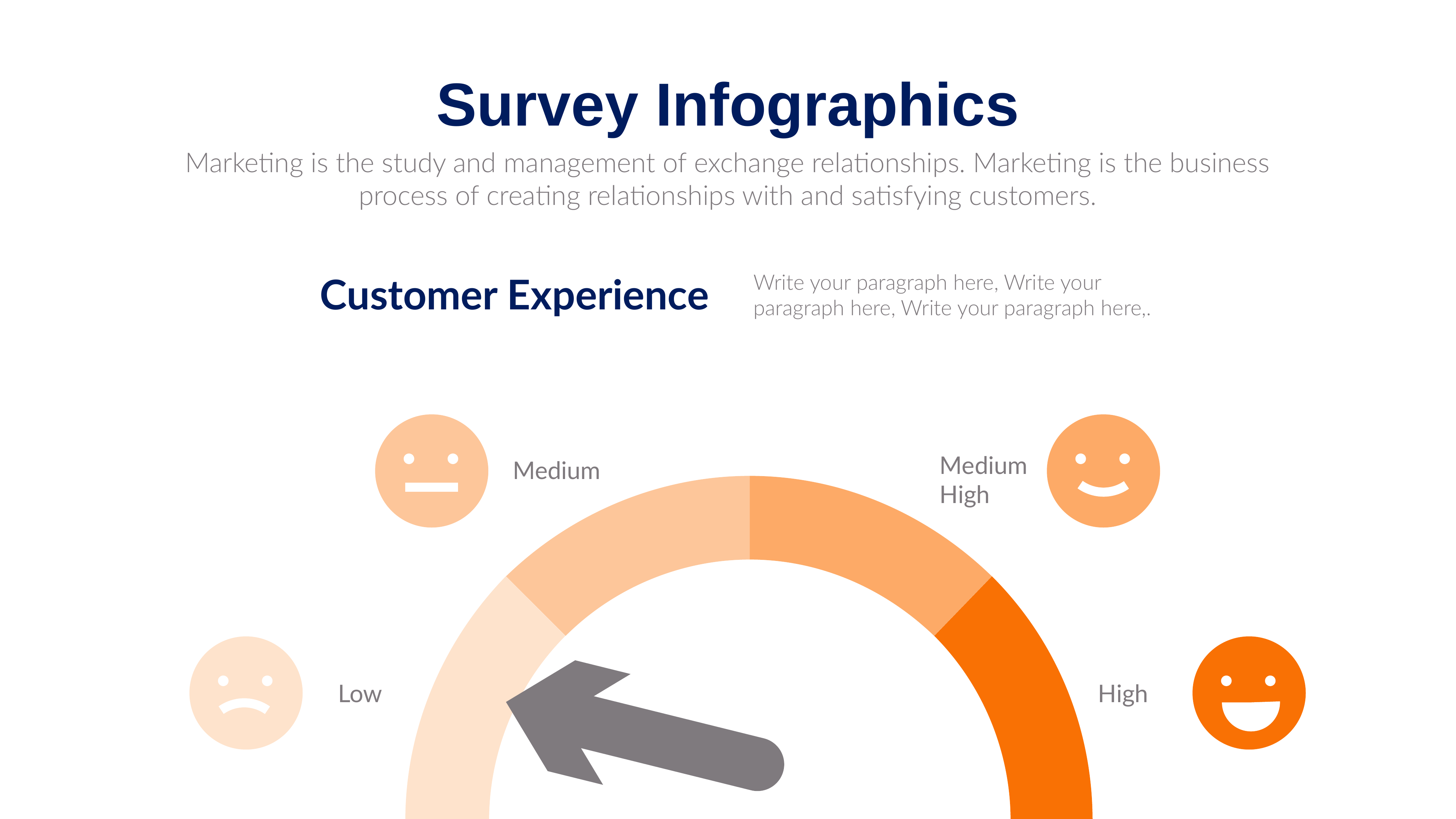

Survey Infographics
Marketing is the study and management of exchange relationships. Marketing is the business process of creating relationships with and satisfying customers.
Customer Experience
Write your paragraph here, Write your paragraph here, Write your paragraph here,.

Medium
High
Medium

Low

High